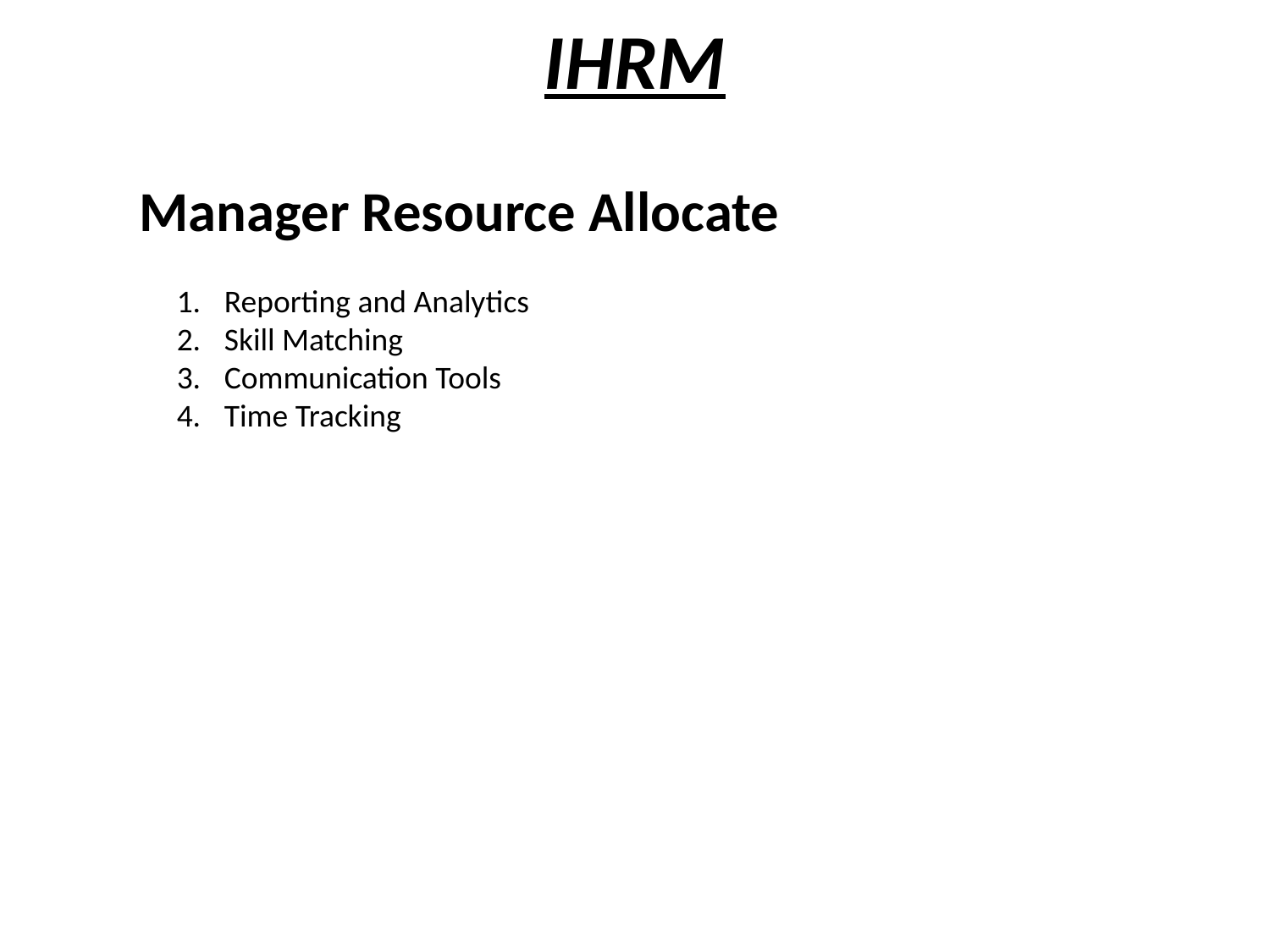

# IHRM
Manager Resource Allocate
Reporting and Analytics
Skill Matching
Communication Tools
Time Tracking